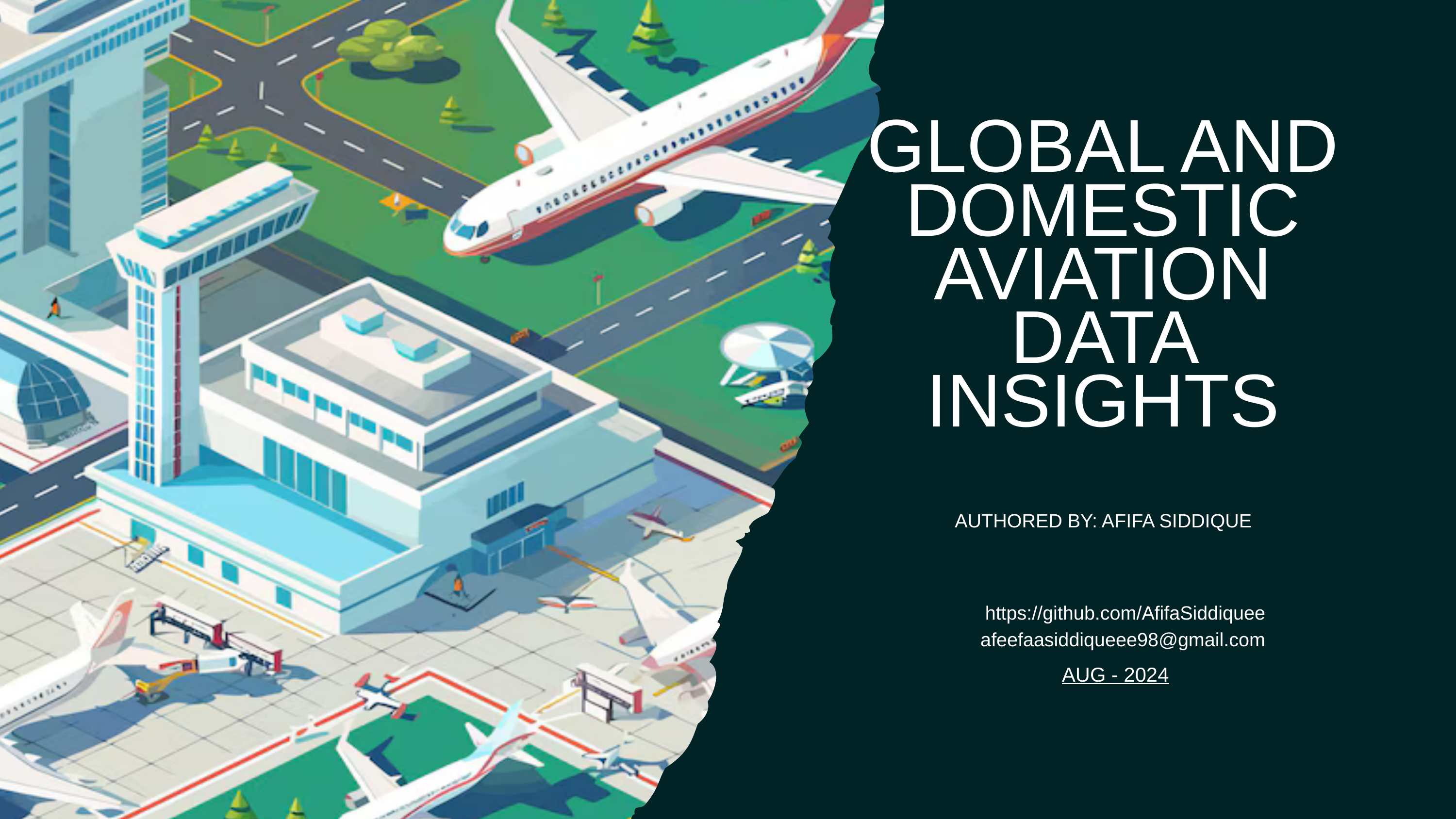

GLOBAL AND DOMESTIC AVIATION DATA INSIGHTS
AUTHORED BY: AFIFA SIDDIQUE
https://github.com/AfifaSiddiquee afeefaasiddiqueee98@gmail.com
AUG - 2024